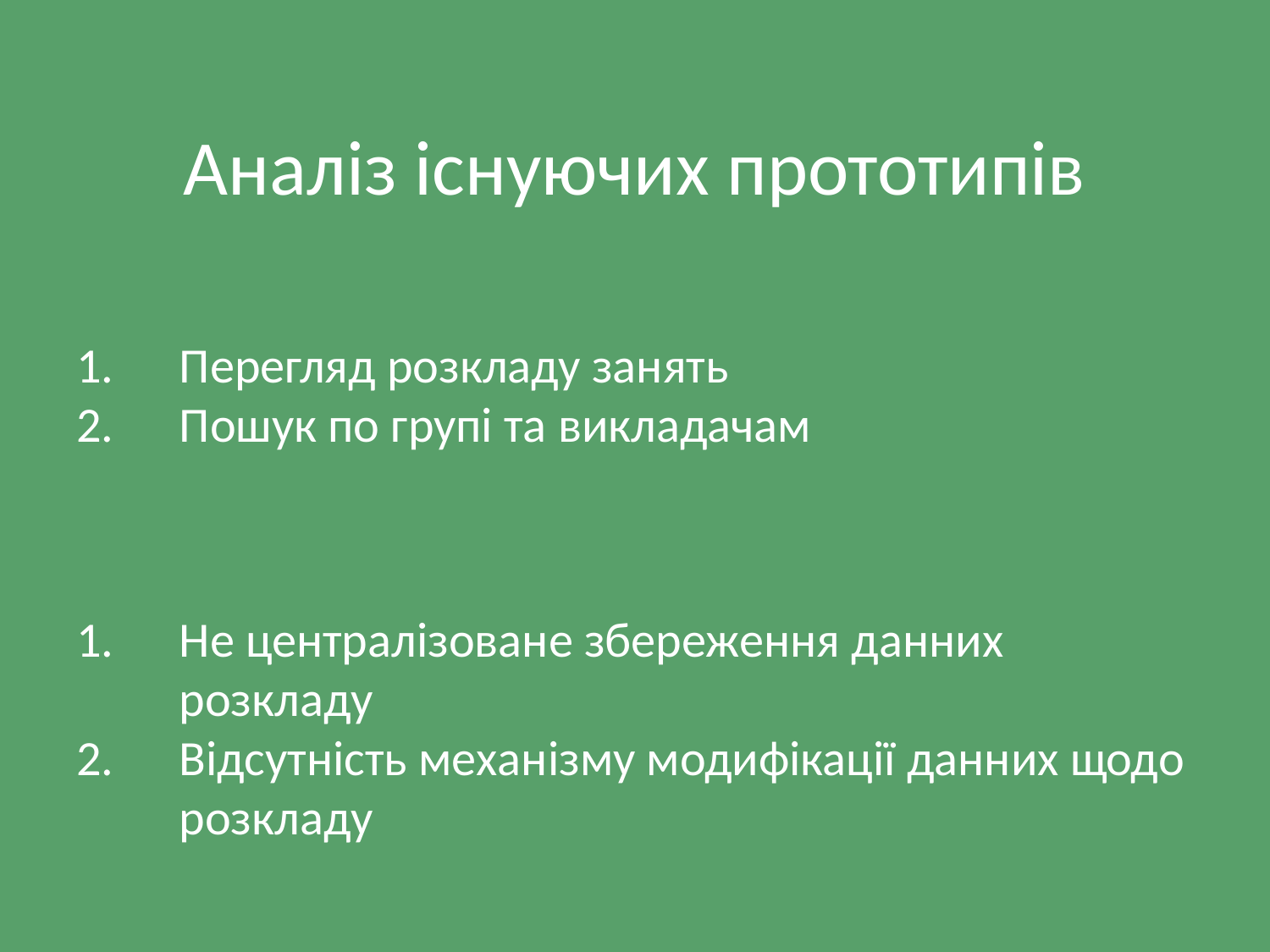

# Аналіз існуючих прототипів
Перегляд розкладу занять
Пошук по групі та викладачам
Не централізоване збереження данних розкладу
Відсутність механізму модифікації данних щодо розкладу